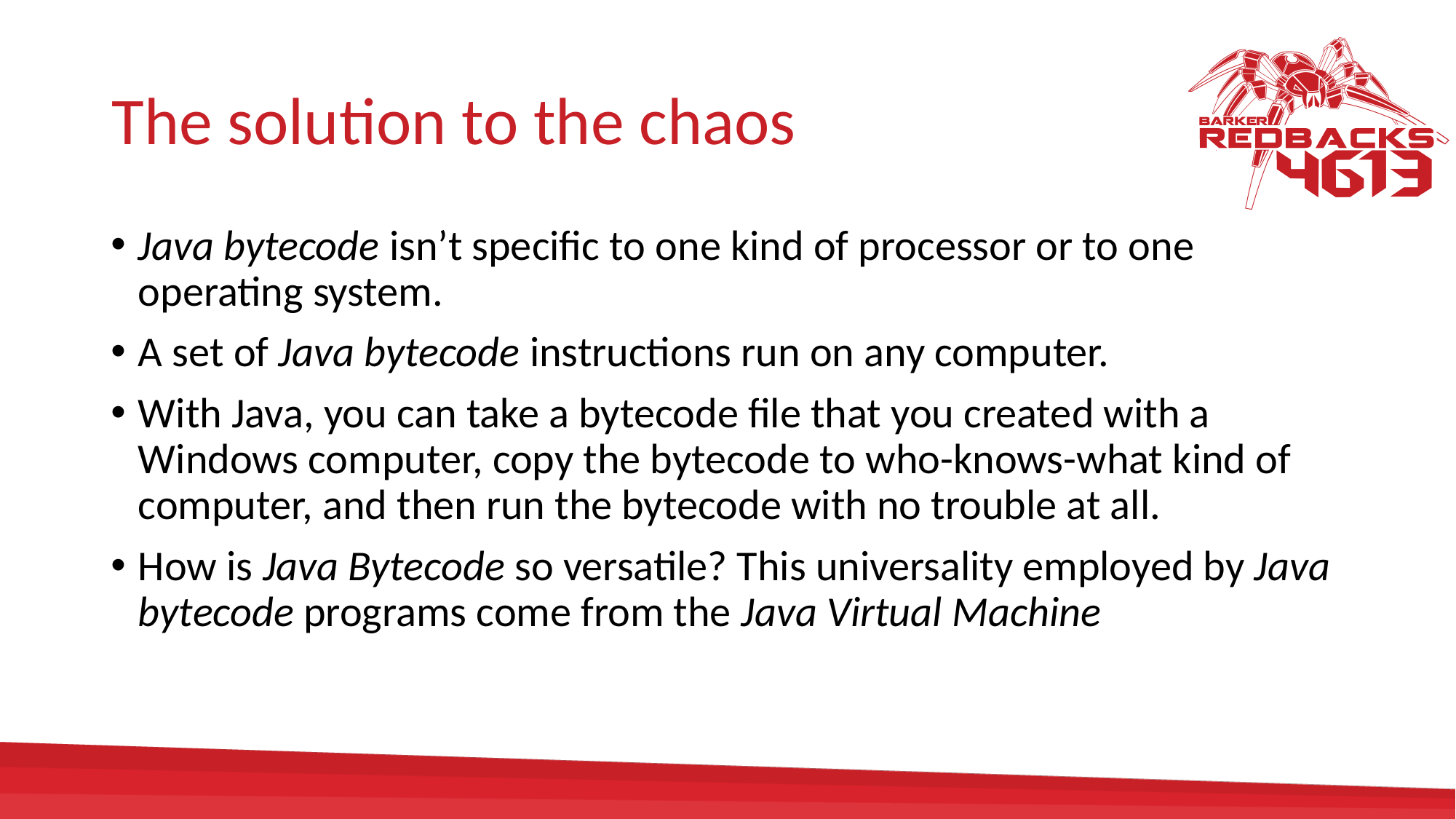

# The solution to the chaos
Java bytecode isn’t specific to one kind of processor or to one operating system.
A set of Java bytecode instructions run on any computer.
With Java, you can take a bytecode file that you created with a Windows computer, copy the bytecode to who-knows-what kind of computer, and then run the bytecode with no trouble at all.
How is Java Bytecode so versatile? This universality employed by Java bytecode programs come from the Java Virtual Machine